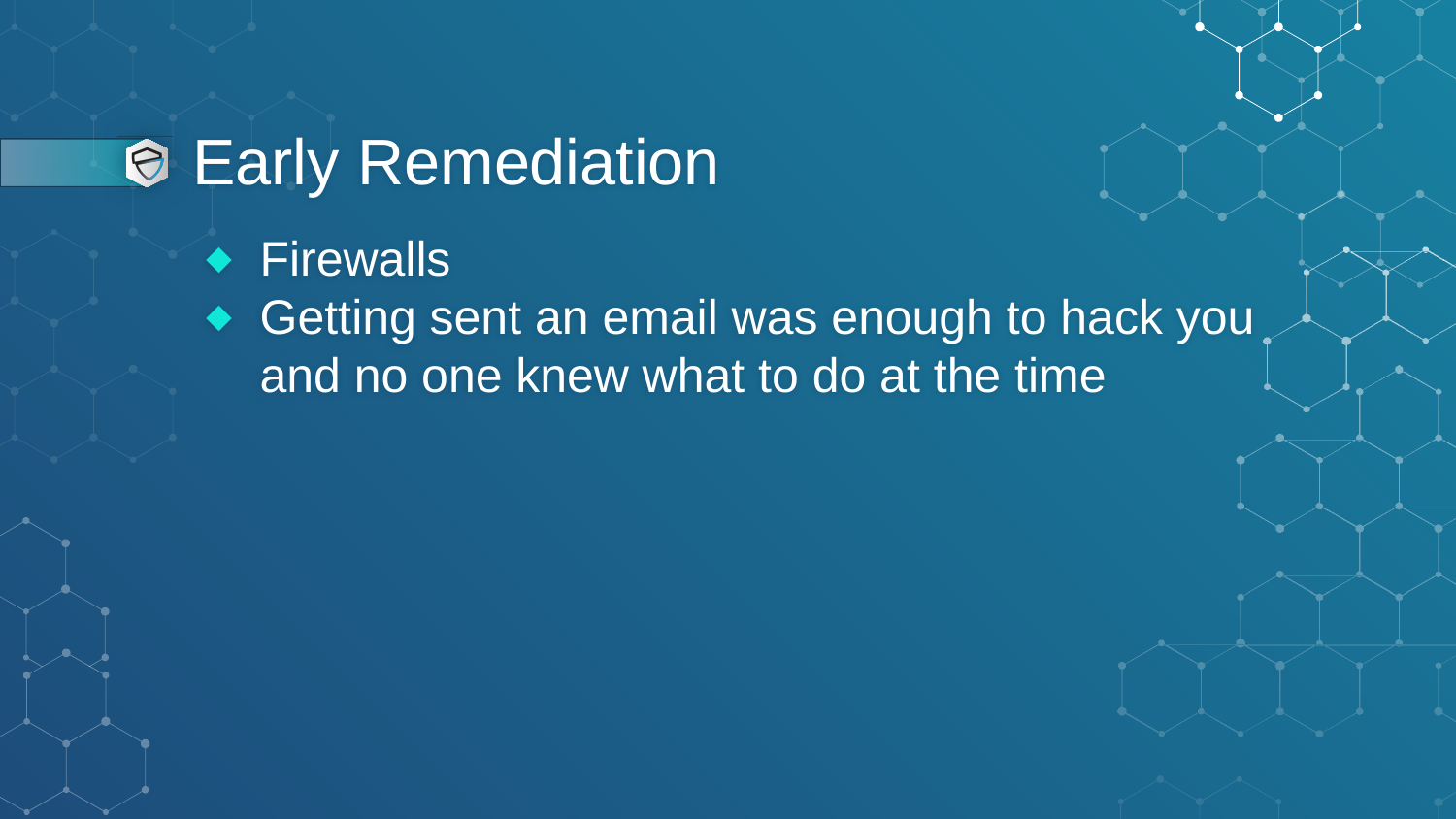

# Early Remediation
Firewalls
Getting sent an email was enough to hack you and no one knew what to do at the time